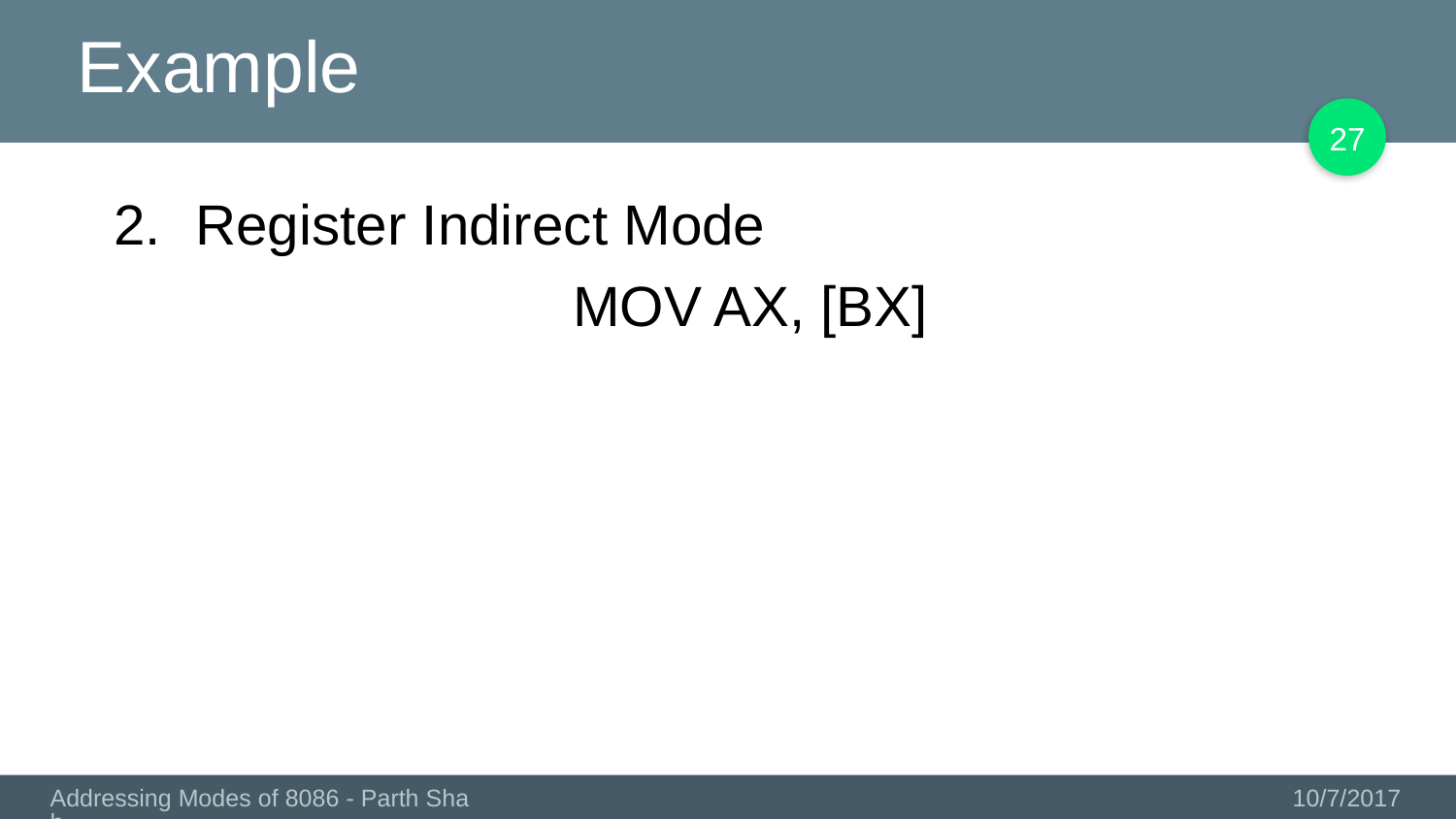

# Example
27
Register Indirect Mode
MOV AX, [BX]
Addressing Modes of 8086 - Parth Shah
10/7/2017